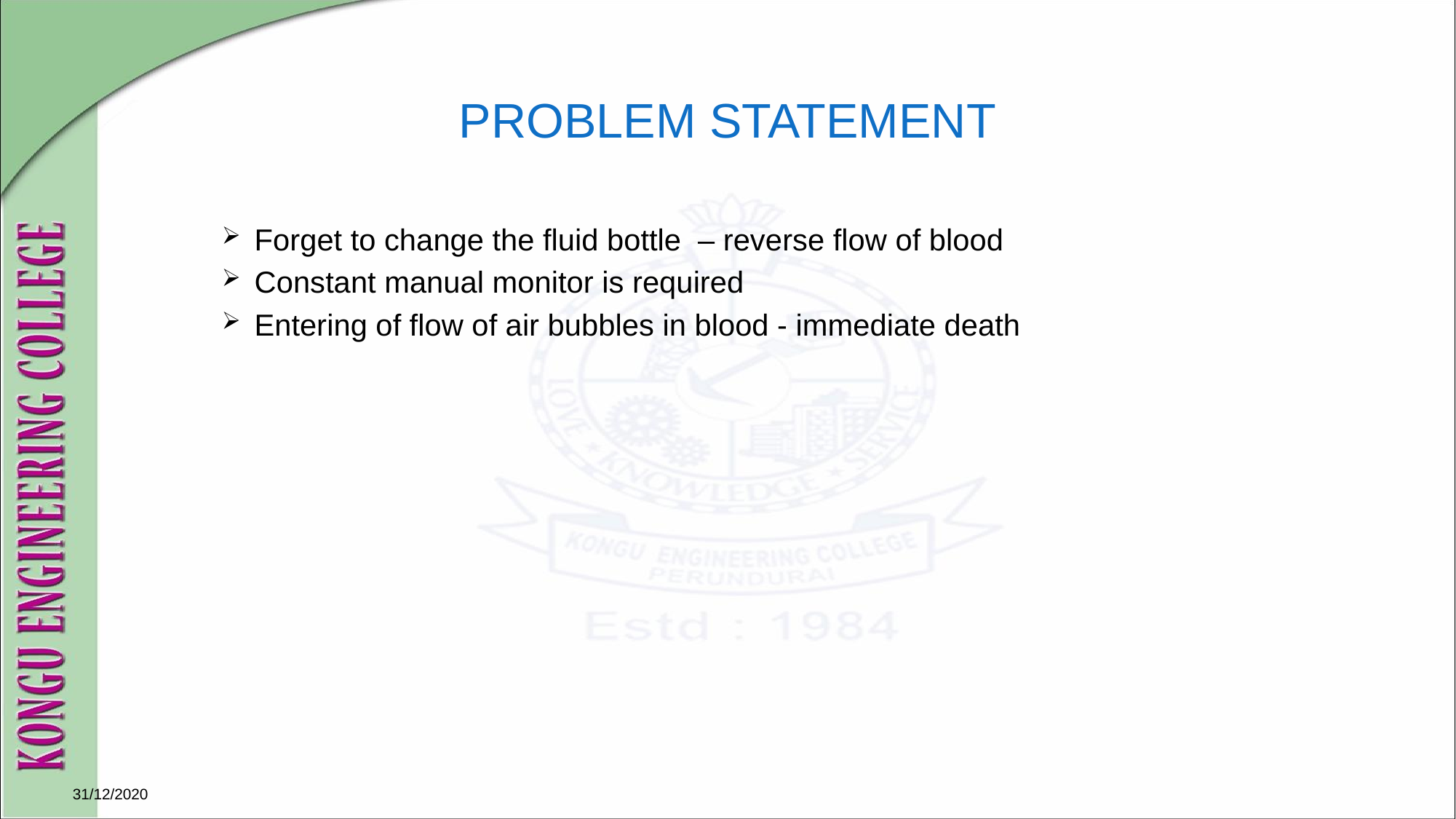

# PROBLEM STATEMENT
Forget to change the fluid bottle  – reverse flow of blood
Constant manual monitor is required
Entering of flow of air bubbles in blood - immediate death
31/12/2020